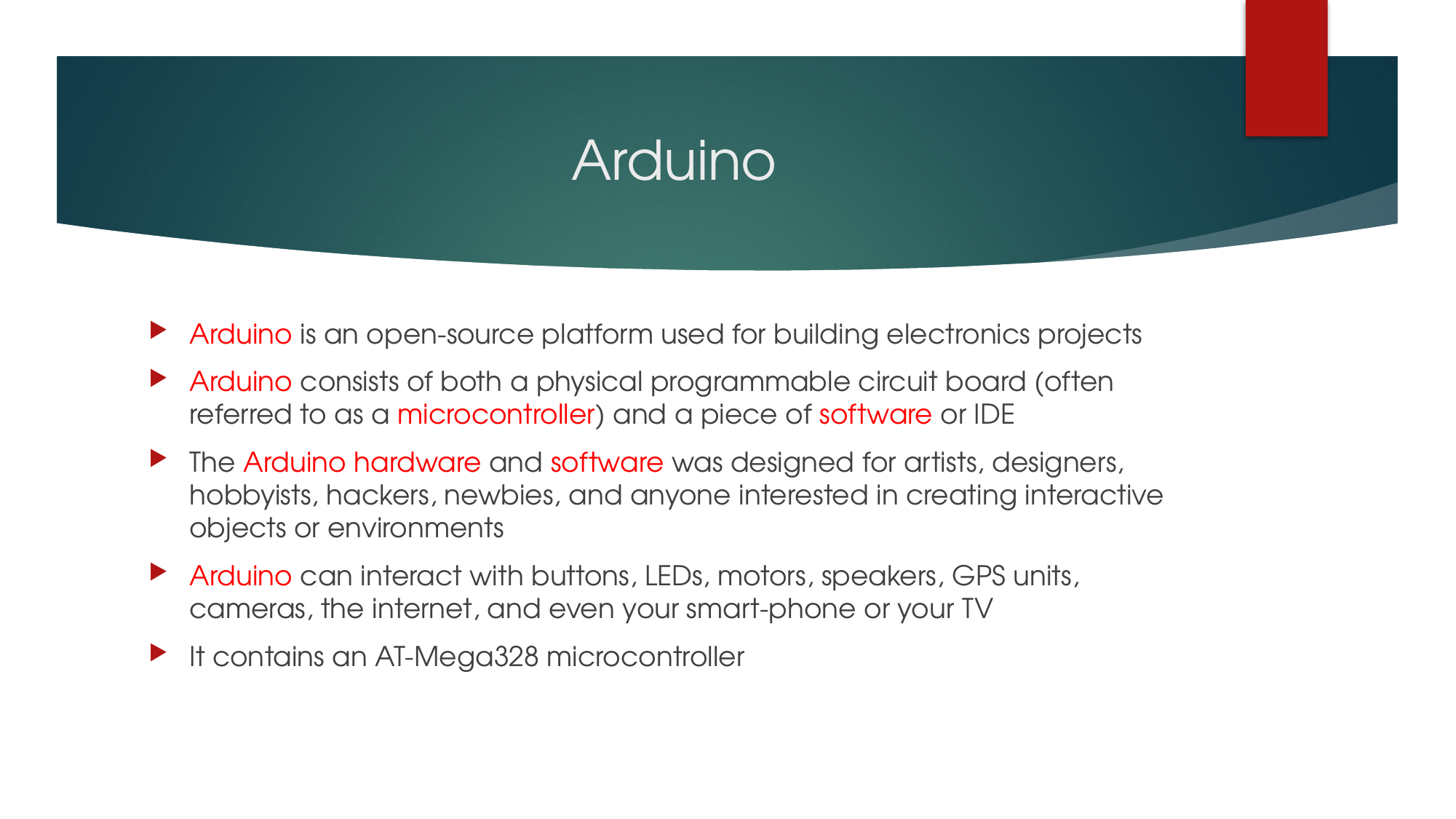

# Arduino
Arduino is an open-source platform used for building electronics projects
Arduino consists of both a physical programmable circuit board (often referred to as a microcontroller) and a piece of software or IDE
The Arduino hardware and software was designed for artists, designers, hobbyists, hackers, newbies, and anyone interested in creating interactive objects or environments
Arduino can interact with buttons, LEDs, motors, speakers, GPS units, cameras, the internet, and even your smart-phone or your TV
It contains an AT-Mega328 microcontroller